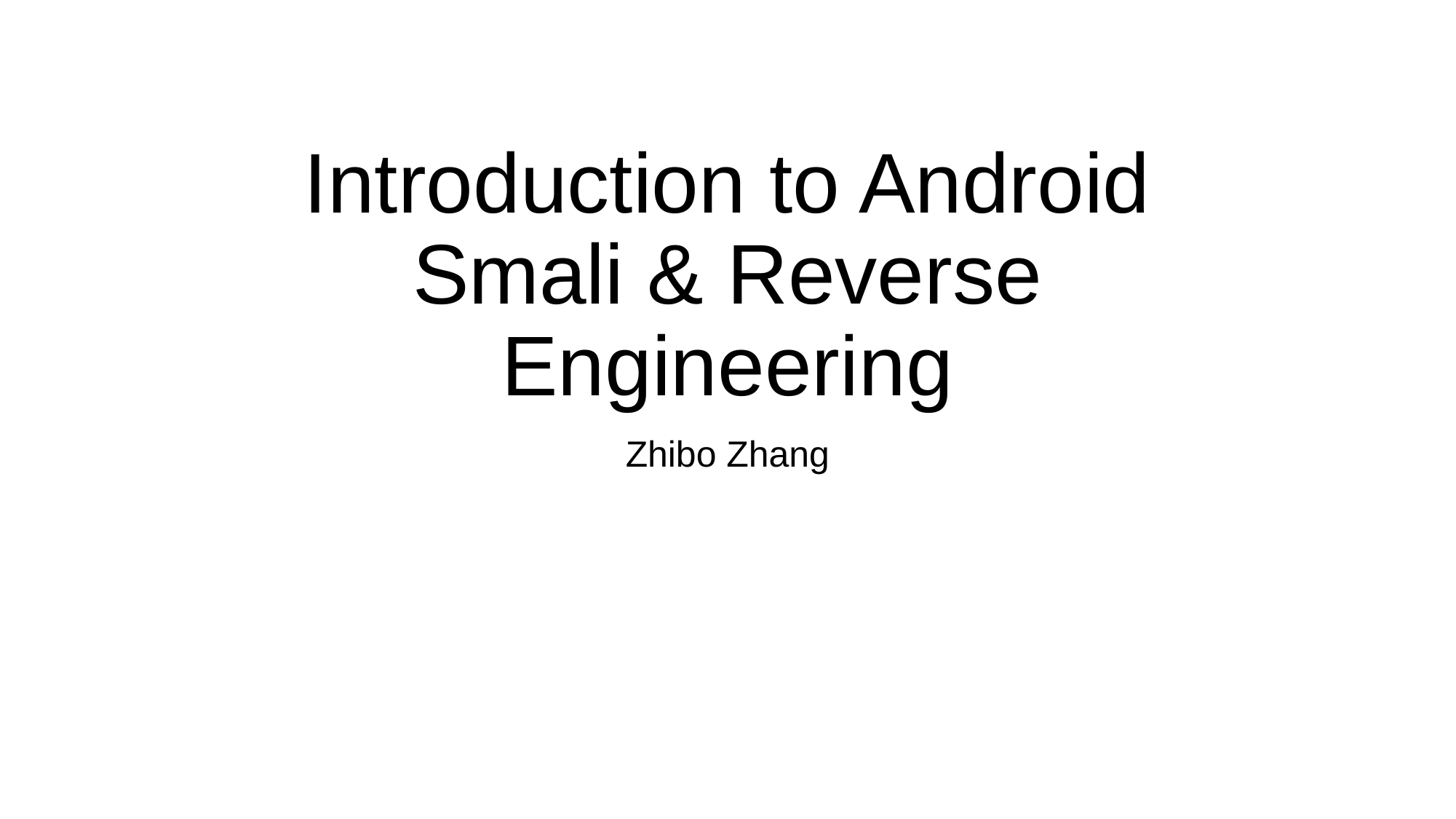

# Introduction to Android Smali & Reverse Engineering
Zhibo Zhang